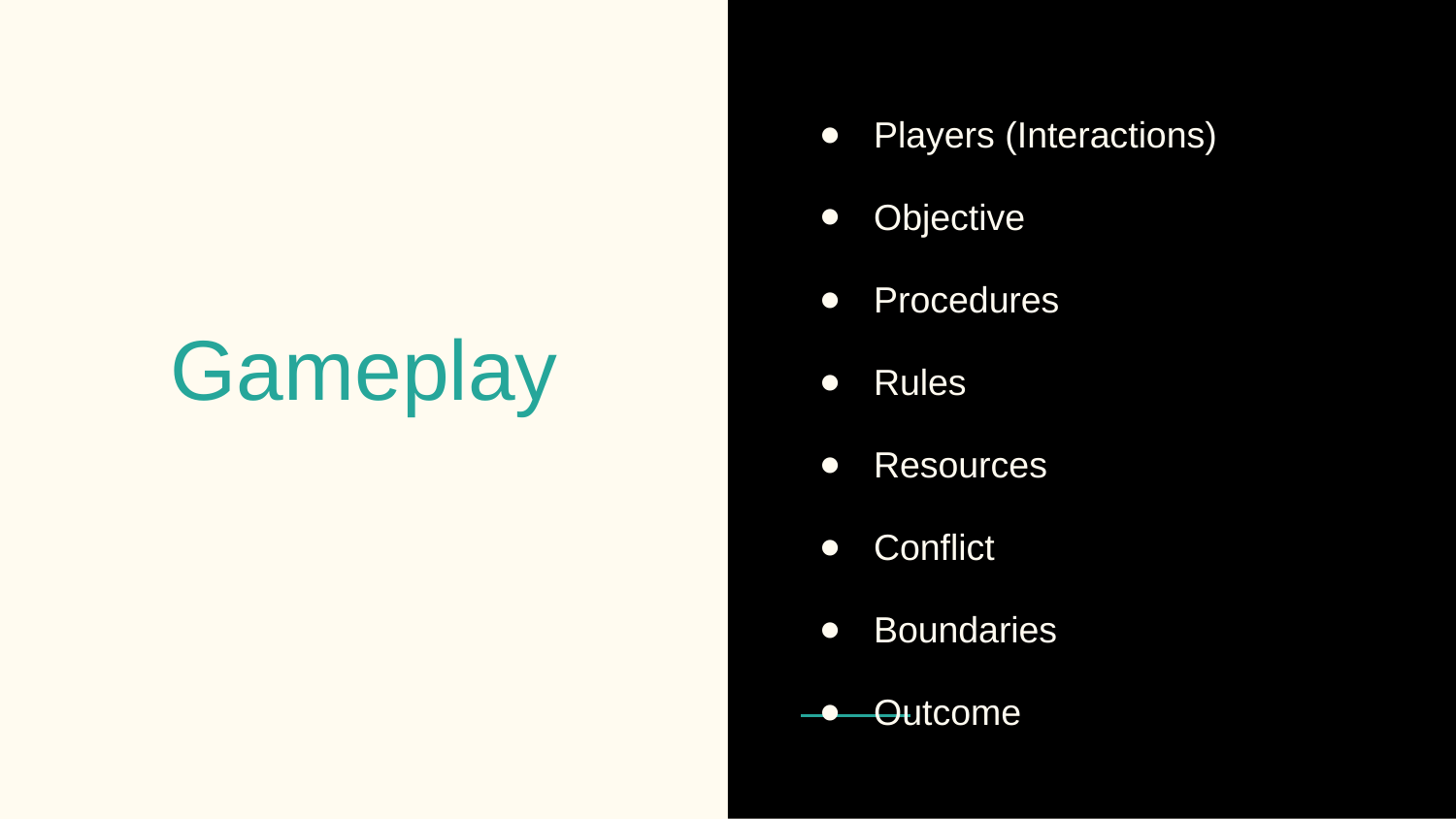

Players (Interactions)
Objective
Procedures
Rules
Resources
Conflict
Boundaries
Outcome
# Gameplay